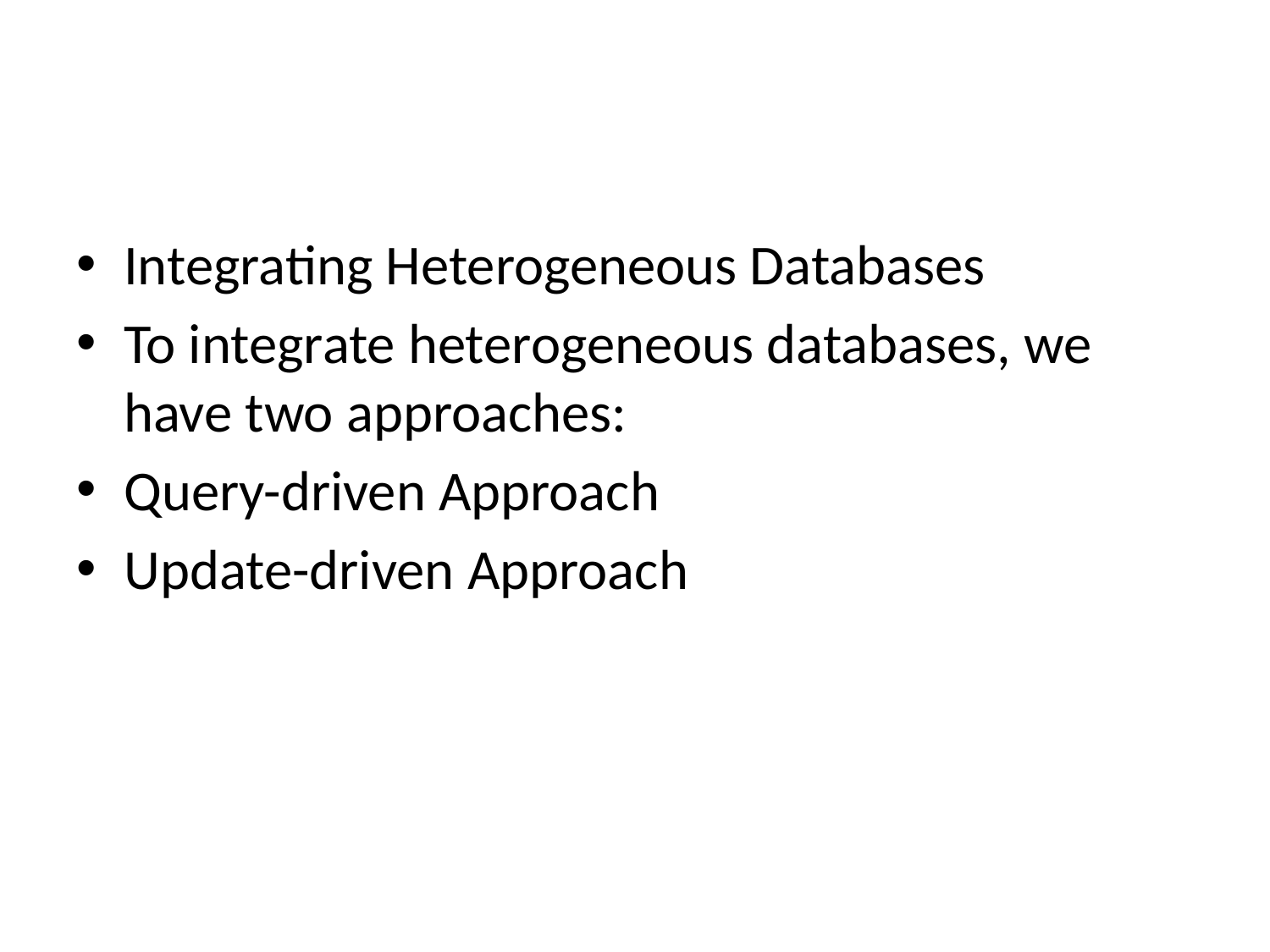

#
Integrating Heterogeneous Databases
To integrate heterogeneous databases, we have two approaches:
Query-driven Approach
Update-driven Approach